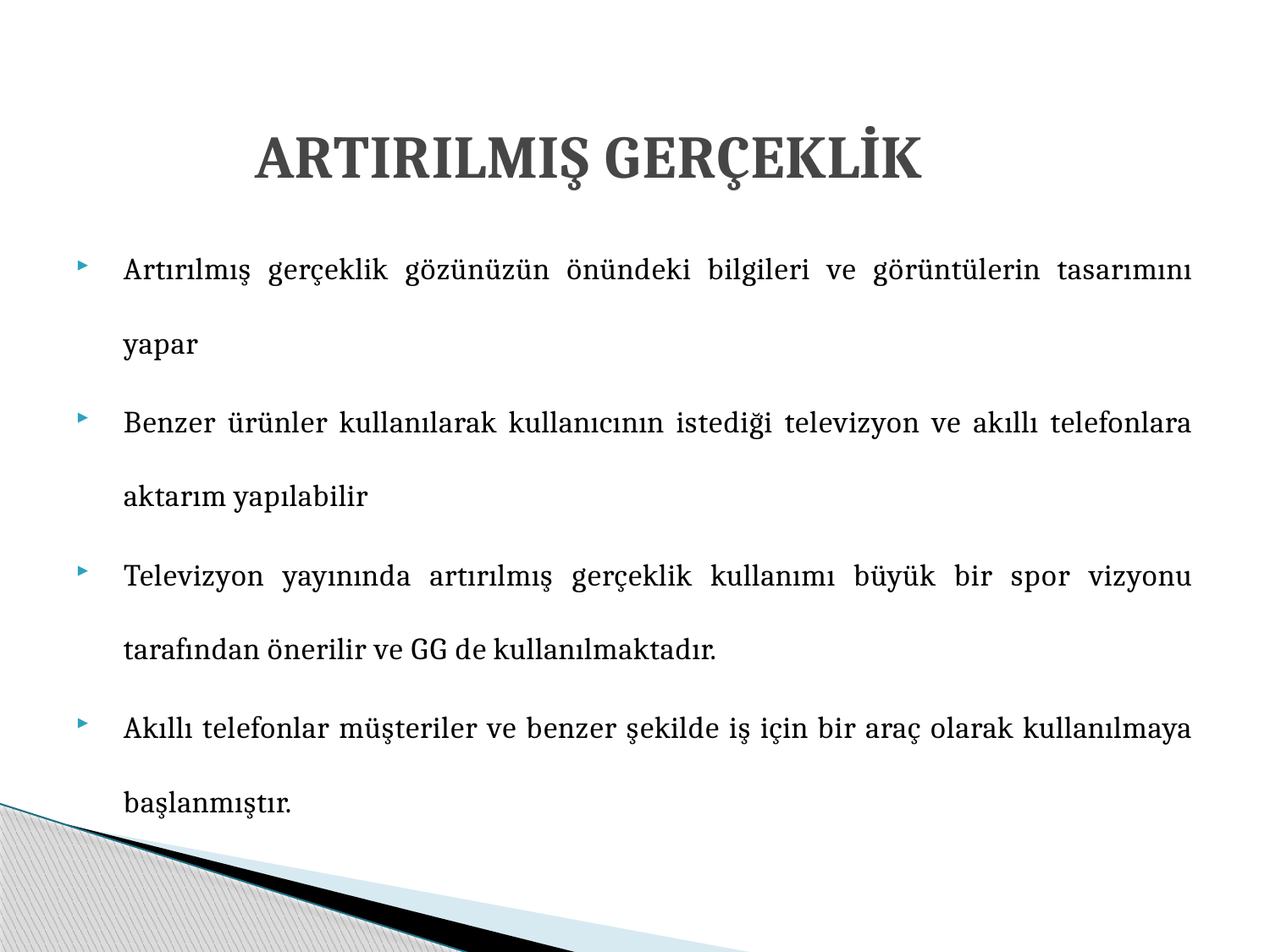

# ARTIRILMIŞ GERÇEKLİK
Artırılmış gerçeklik gözünüzün önündeki bilgileri ve görüntülerin tasarımını yapar
Benzer ürünler kullanılarak kullanıcının istediği televizyon ve akıllı telefonlara aktarım yapılabilir
Televizyon yayınında artırılmış gerçeklik kullanımı büyük bir spor vizyonu tarafından önerilir ve GG de kullanılmaktadır.
Akıllı telefonlar müşteriler ve benzer şekilde iş için bir araç olarak kullanılmaya başlanmıştır.